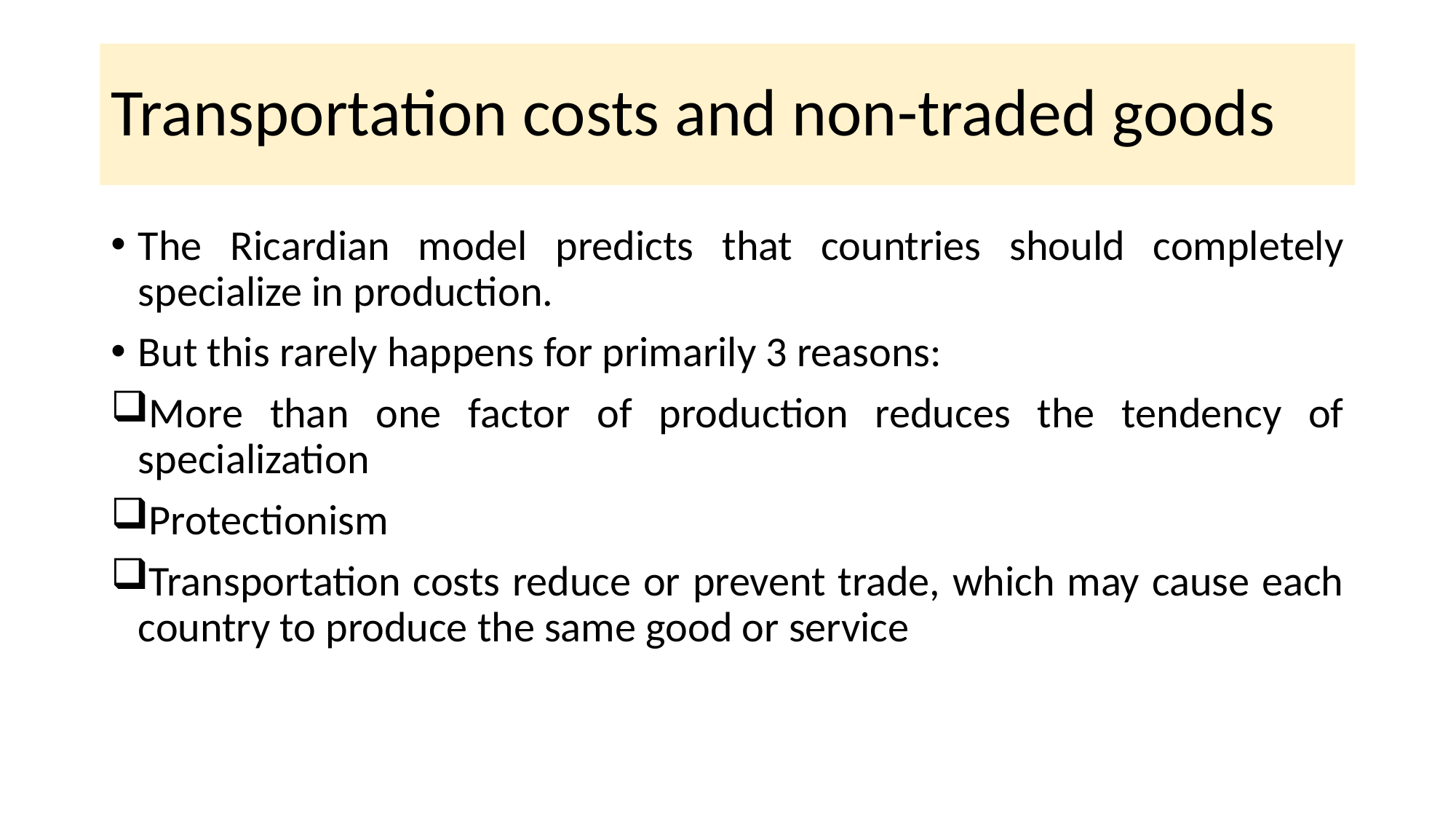

# Transportation costs and non-traded goods
The Ricardian model predicts that countries should completely specialize in production.
But this rarely happens for primarily 3 reasons:
More than one factor of production reduces the tendency of specialization
Protectionism
Transportation costs reduce or prevent trade, which may cause each country to produce the same good or service